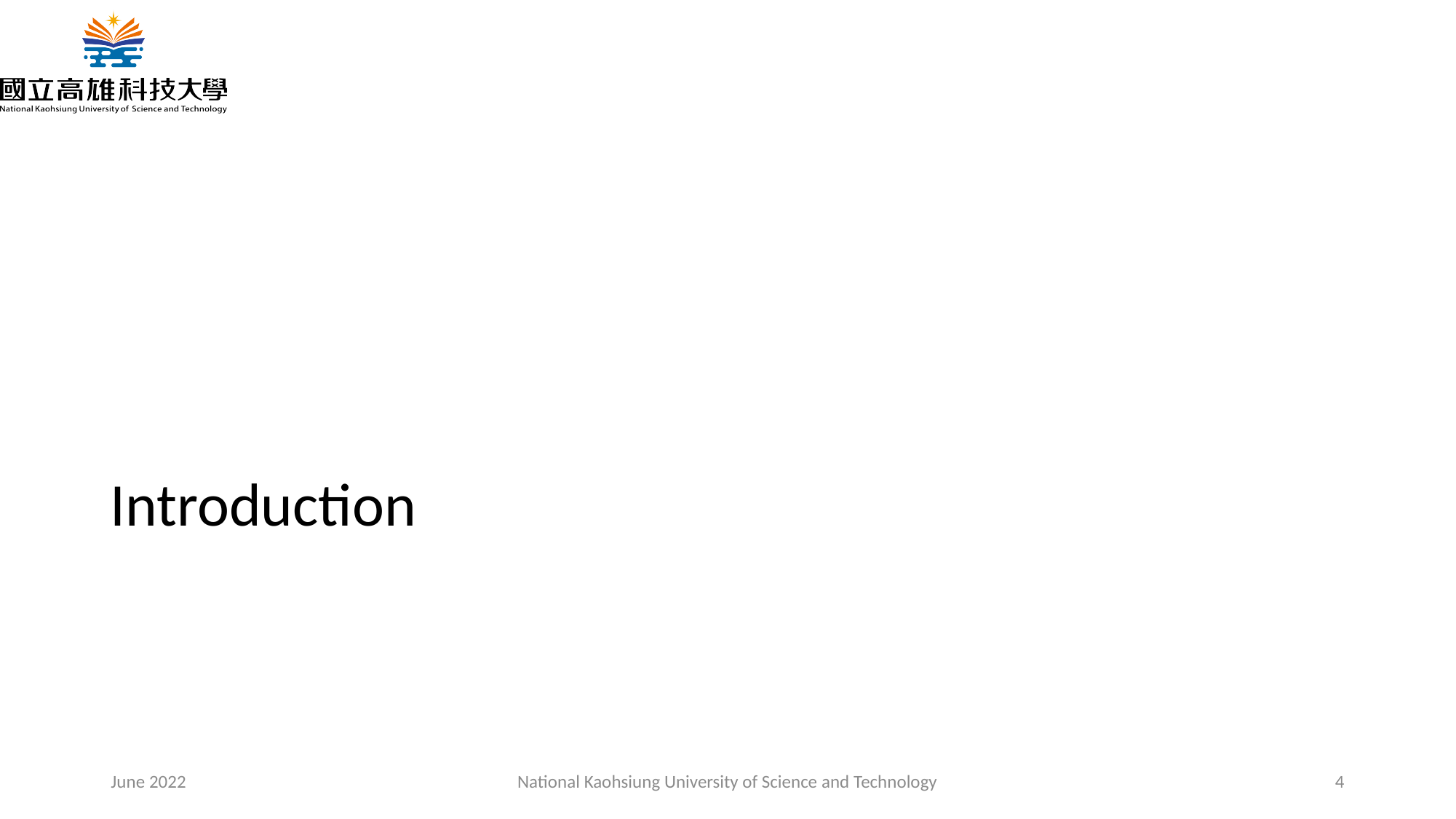

# Introduction

June 2022
National Kaohsiung University of Science and Technology
4